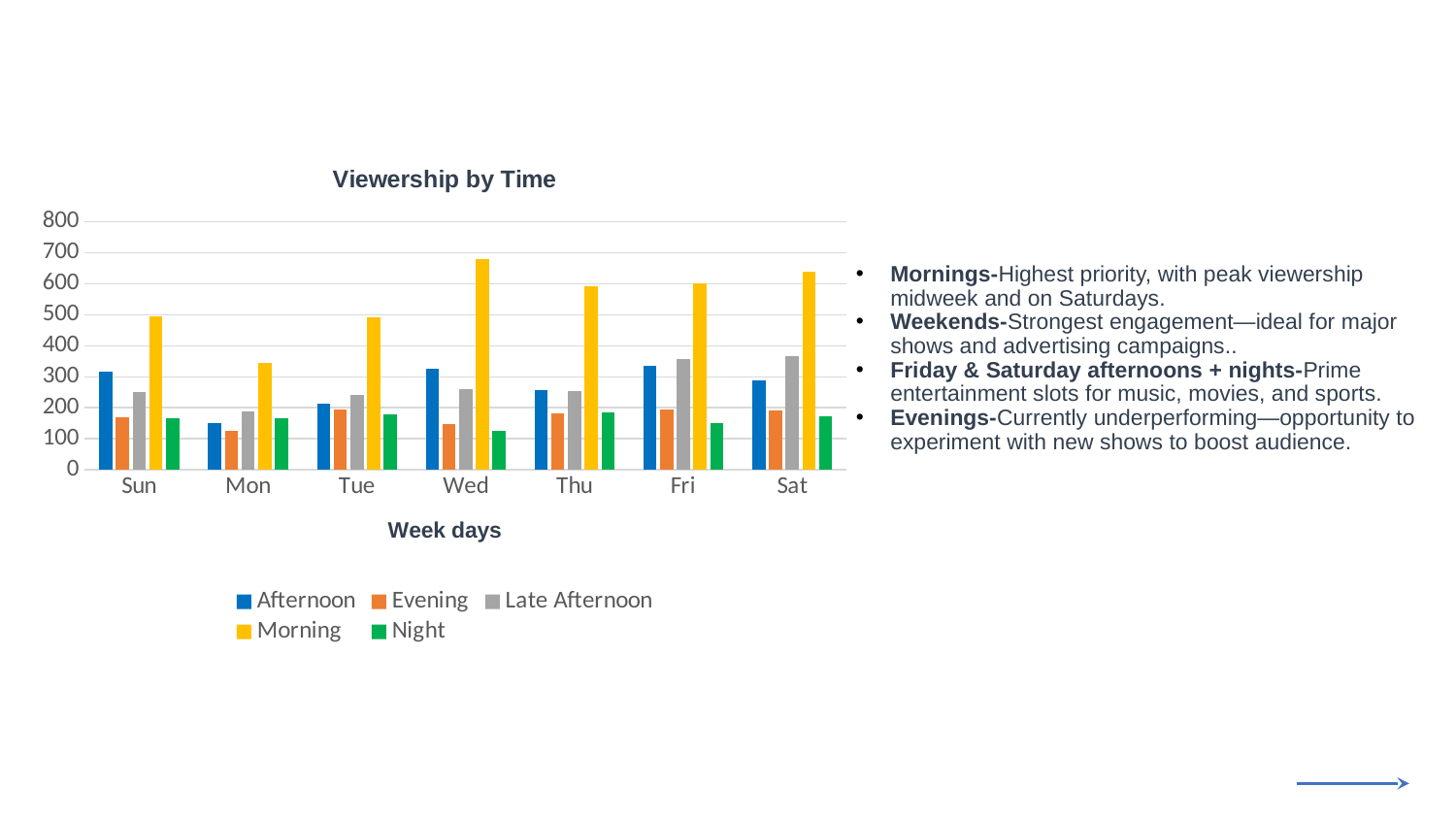

### Chart: Viewership by Time

| Category | Afternoon | Evening | Late Afternoon | Morning | Night |
|---|---|---|---|---|---|
| Sun | 317.0 | 169.0 | 252.0 | 494.0 | 165.0 |
| Mon | 150.0 | 127.0 | 187.0 | 344.0 | 165.0 |
| Tue | 213.0 | 195.0 | 243.0 | 492.0 | 178.0 |
| Wed | 326.0 | 147.0 | 261.0 | 678.0 | 125.0 |
| Thu | 256.0 | 183.0 | 254.0 | 591.0 | 186.0 |
| Fri | 334.0 | 196.0 | 358.0 | 600.0 | 152.0 |
| Sat | 287.0 | 190.0 | 366.0 | 639.0 | 173.0 |
Mornings-Highest priority, with peak viewership midweek and on Saturdays.
Weekends-Strongest engagement—ideal for major shows and advertising campaigns..
Friday & Saturday afternoons + nights-Prime entertainment slots for music, movies, and sports.
Evenings-Currently underperforming—opportunity to experiment with new shows to boost audience.